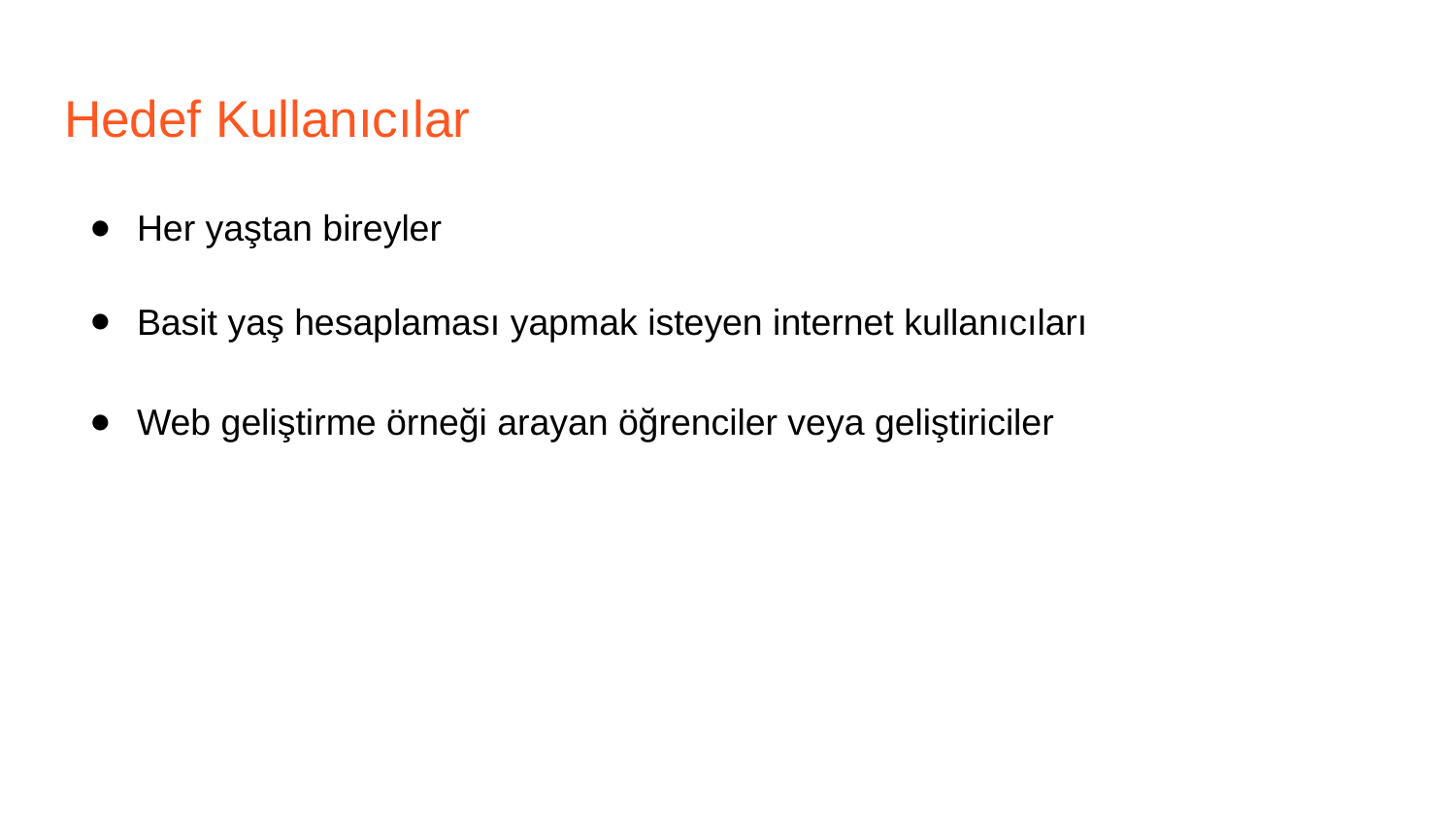

# Hedef Kullanıcılar
Her yaştan bireyler
Basit yaş hesaplaması yapmak isteyen internet kullanıcıları
Web geliştirme örneği arayan öğrenciler veya geliştiriciler